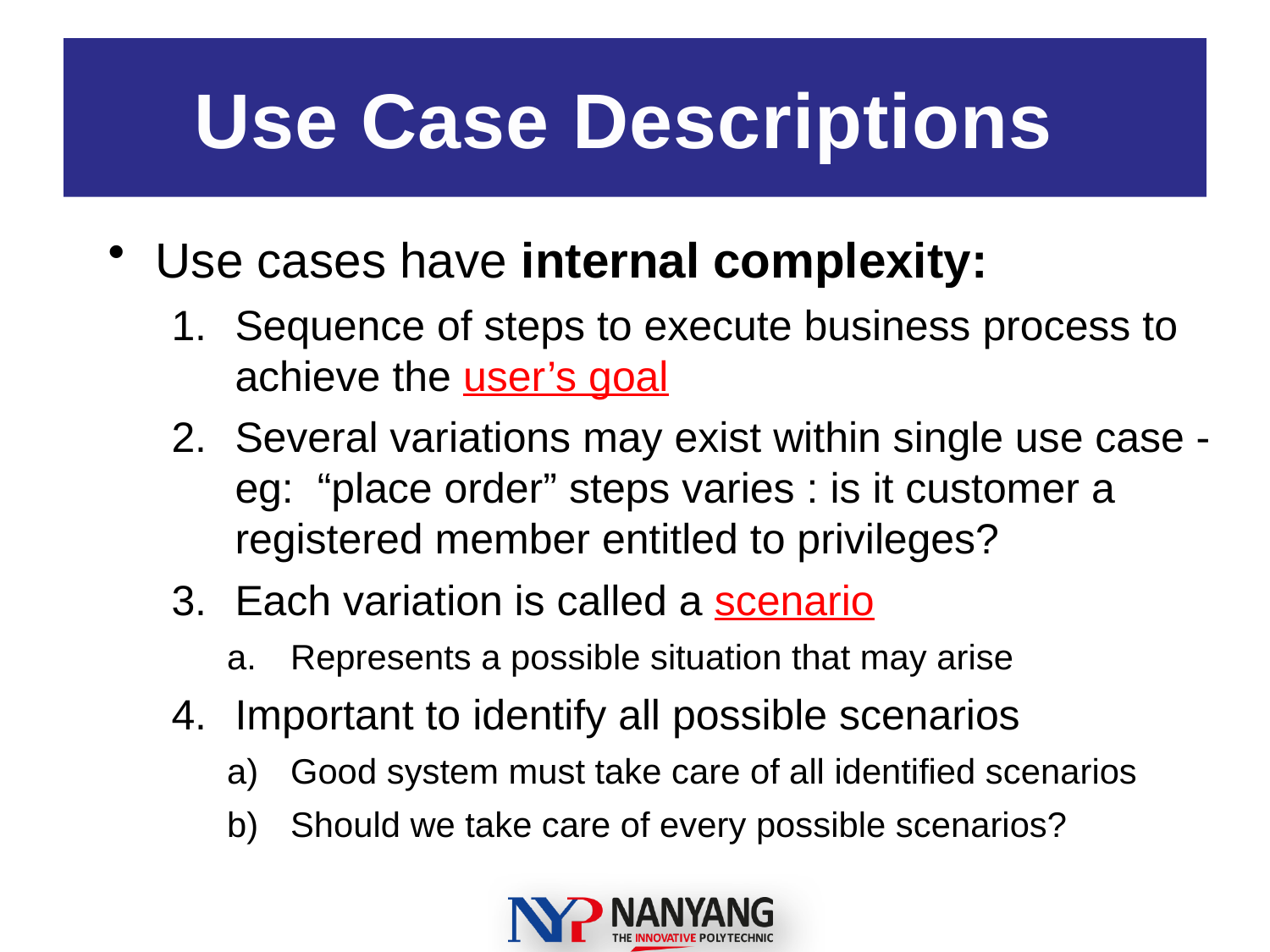

# Use Case Descriptions
Use cases have internal complexity:
Sequence of steps to execute business process to achieve the user’s goal
Several variations may exist within single use case - eg:  “place order” steps varies : is it customer a registered member entitled to privileges?
Each variation is called a scenario
Represents a possible situation that may arise
Important to identify all possible scenarios
Good system must take care of all identified scenarios
Should we take care of every possible scenarios?